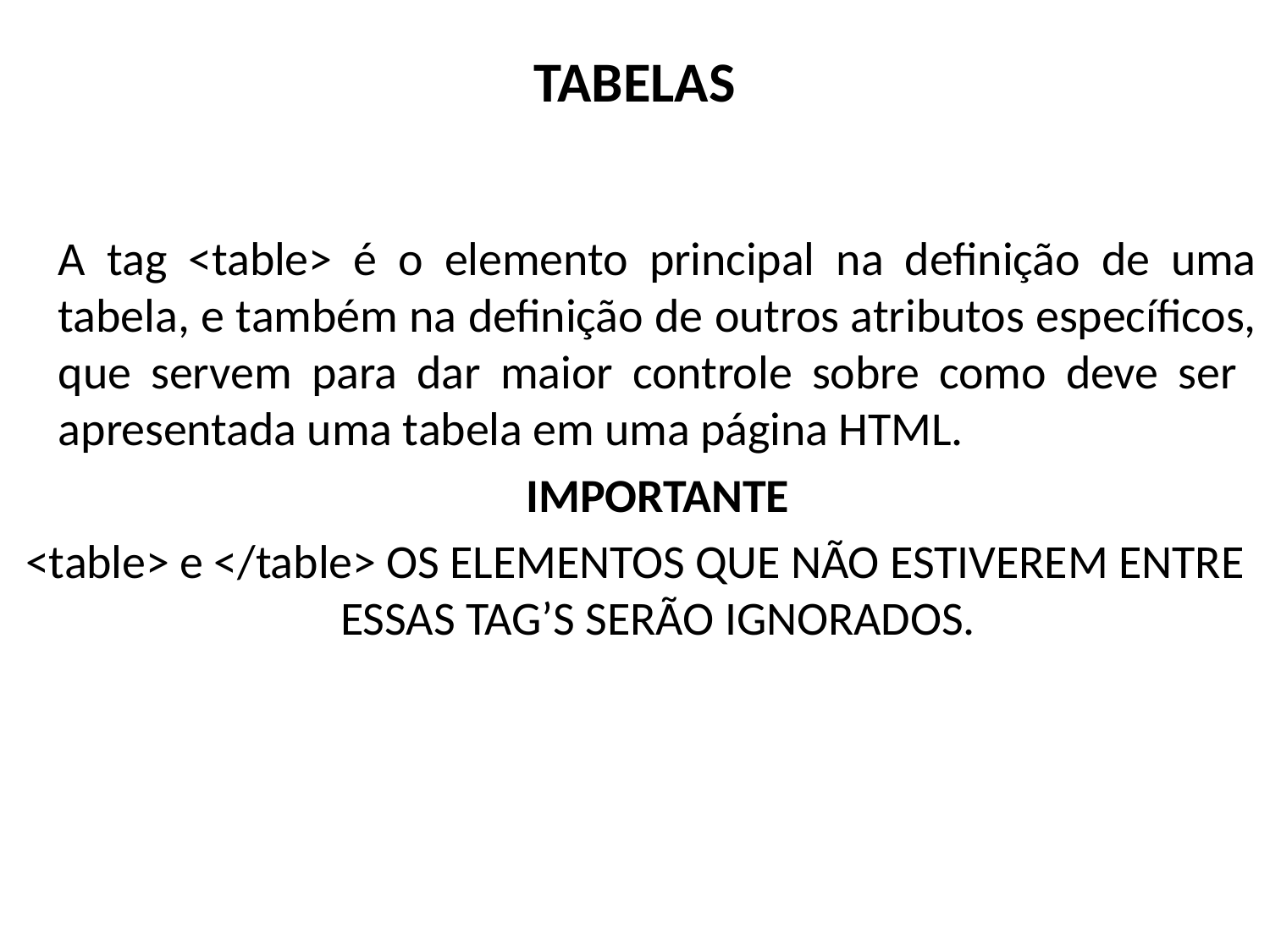

# TABELAS
		A tag <table> é o elemento principal na definição de uma tabela, e também na definição de outros atributos específicos, que servem para dar maior controle sobre como deve ser  apresentada uma tabela em uma página HTML.
	IMPORTANTE
<table> e </table> OS ELEMENTOS QUE NÃO ESTIVEREM ENTRE ESSAS TAG’S SERÃO IGNORADOS.